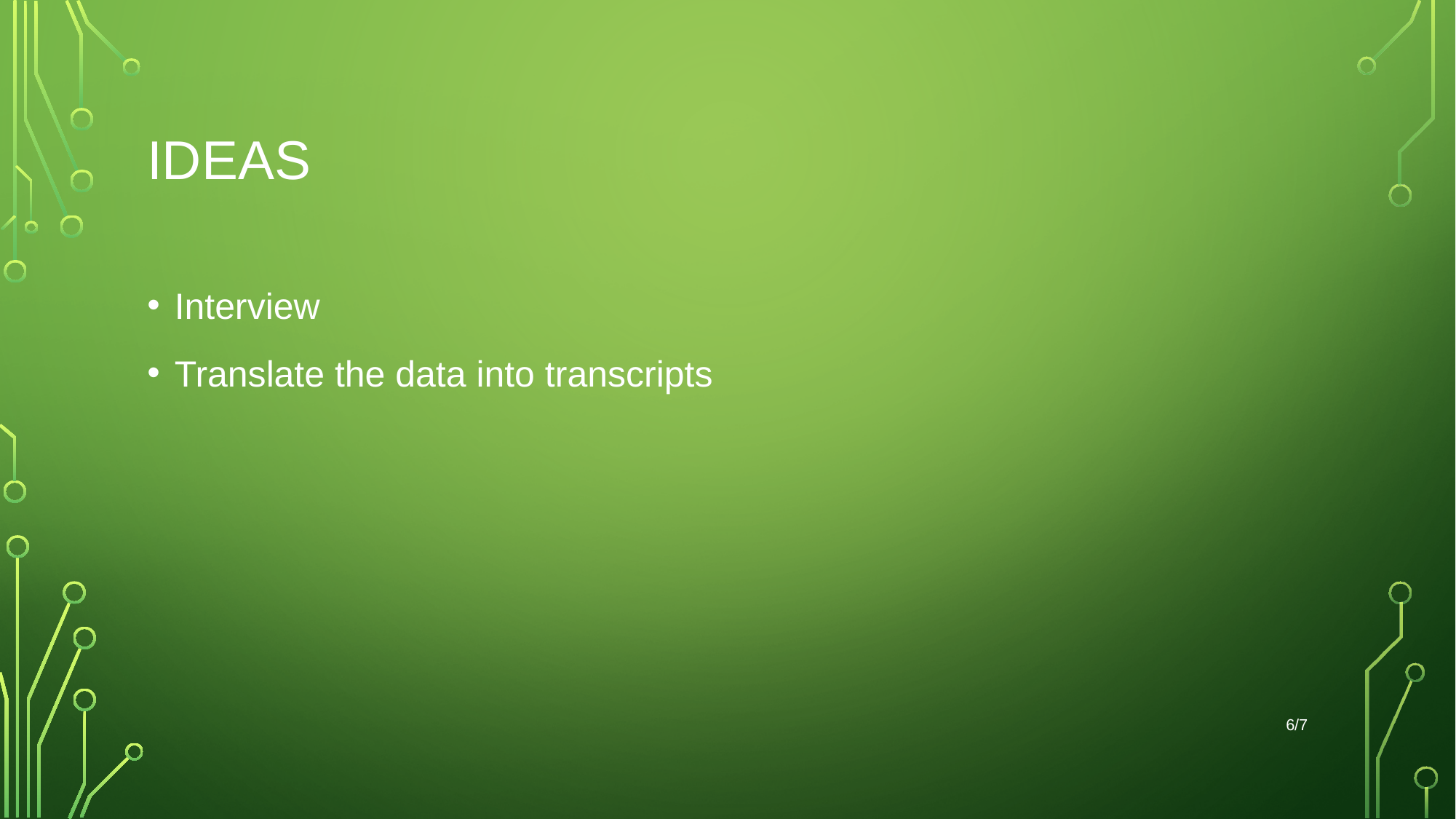

# IDEAS
Interview
Translate the data into transcripts

6/7